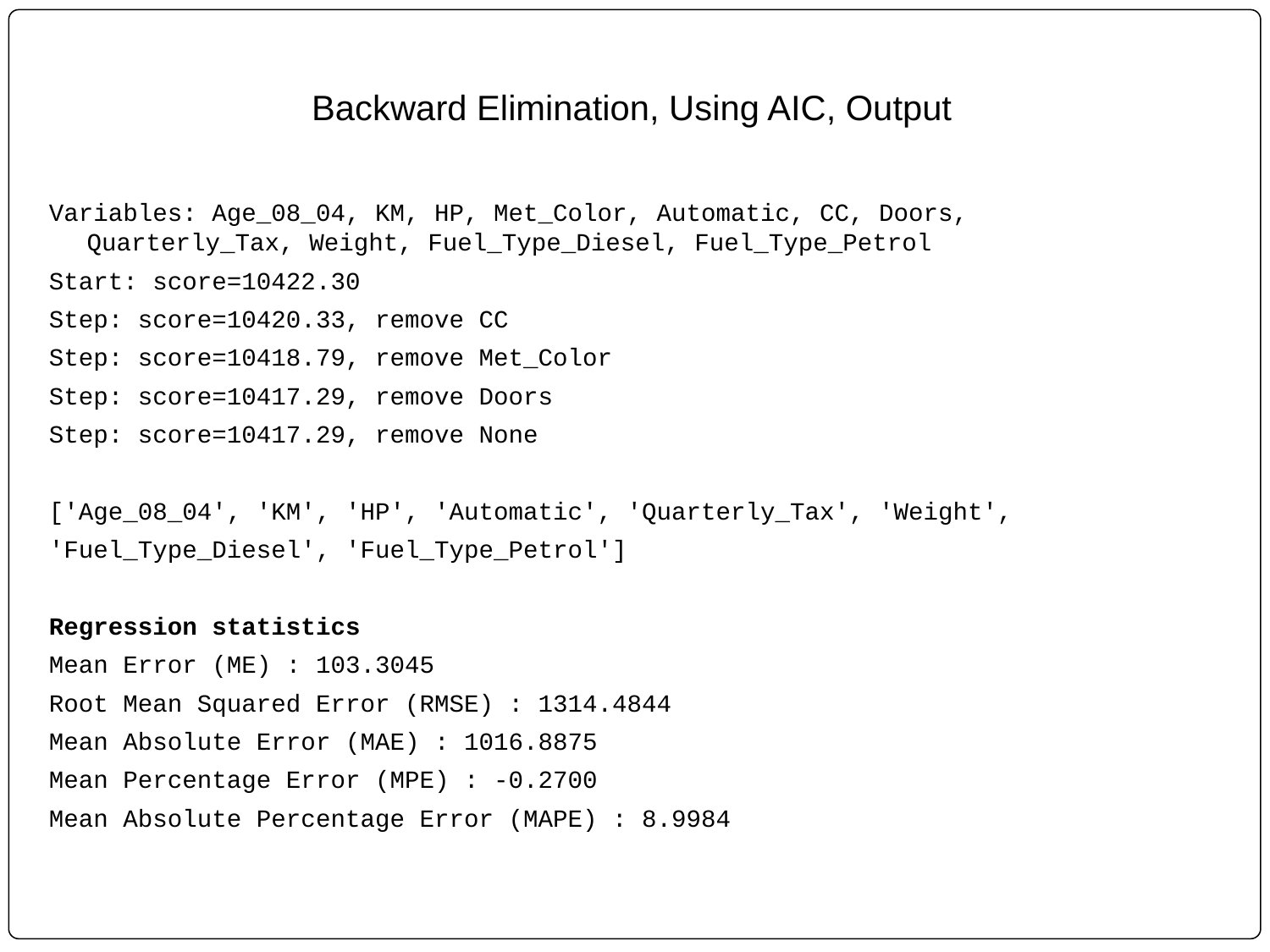

# Backward Elimination, Using AIC, Output

Variables: Age_08_04, KM, HP, Met_Color, Automatic, CC, Doors, Quarterly_Tax, Weight, Fuel_Type_Diesel, Fuel_Type_Petrol
Start: score=10422.30
Step: score=10420.33, remove CC
Step: score=10418.79, remove Met_Color
Step: score=10417.29, remove Doors
Step: score=10417.29, remove None

['Age_08_04', 'KM', 'HP', 'Automatic', 'Quarterly_Tax', 'Weight',
'Fuel_Type_Diesel', 'Fuel_Type_Petrol']

Regression statistics
Mean Error (ME) : 103.3045
Root Mean Squared Error (RMSE) : 1314.4844
Mean Absolute Error (MAE) : 1016.8875
Mean Percentage Error (MPE) : -0.2700
Mean Absolute Percentage Error (MAPE) : 8.9984